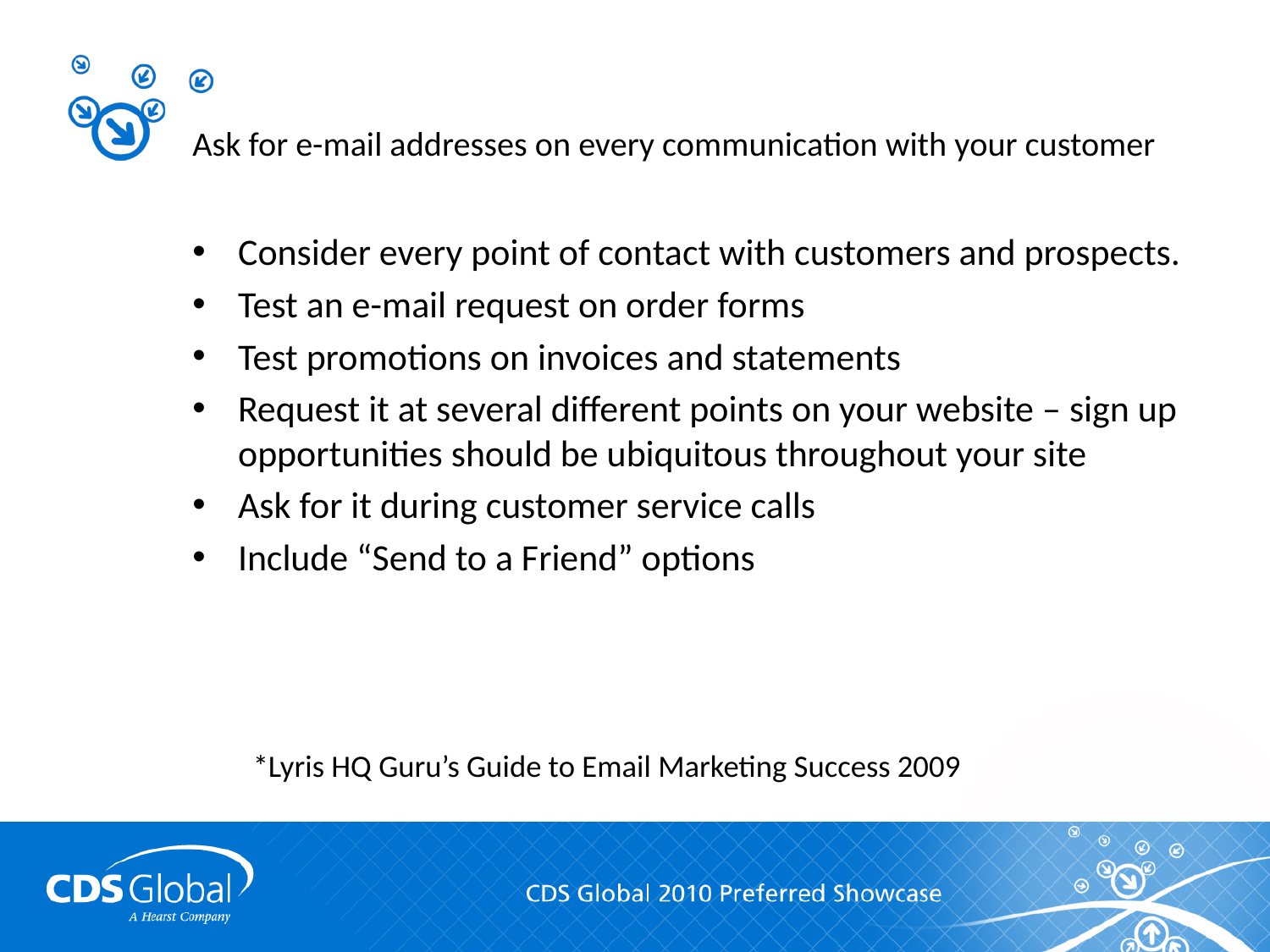

# Ask for e-mail addresses on every communication with your customer
Consider every point of contact with customers and prospects.
Test an e-mail request on order forms
Test promotions on invoices and statements
Request it at several different points on your website – sign up opportunities should be ubiquitous throughout your site
Ask for it during customer service calls
Include “Send to a Friend” options

*Lyris HQ Guru’s Guide to Email Marketing Success 2009